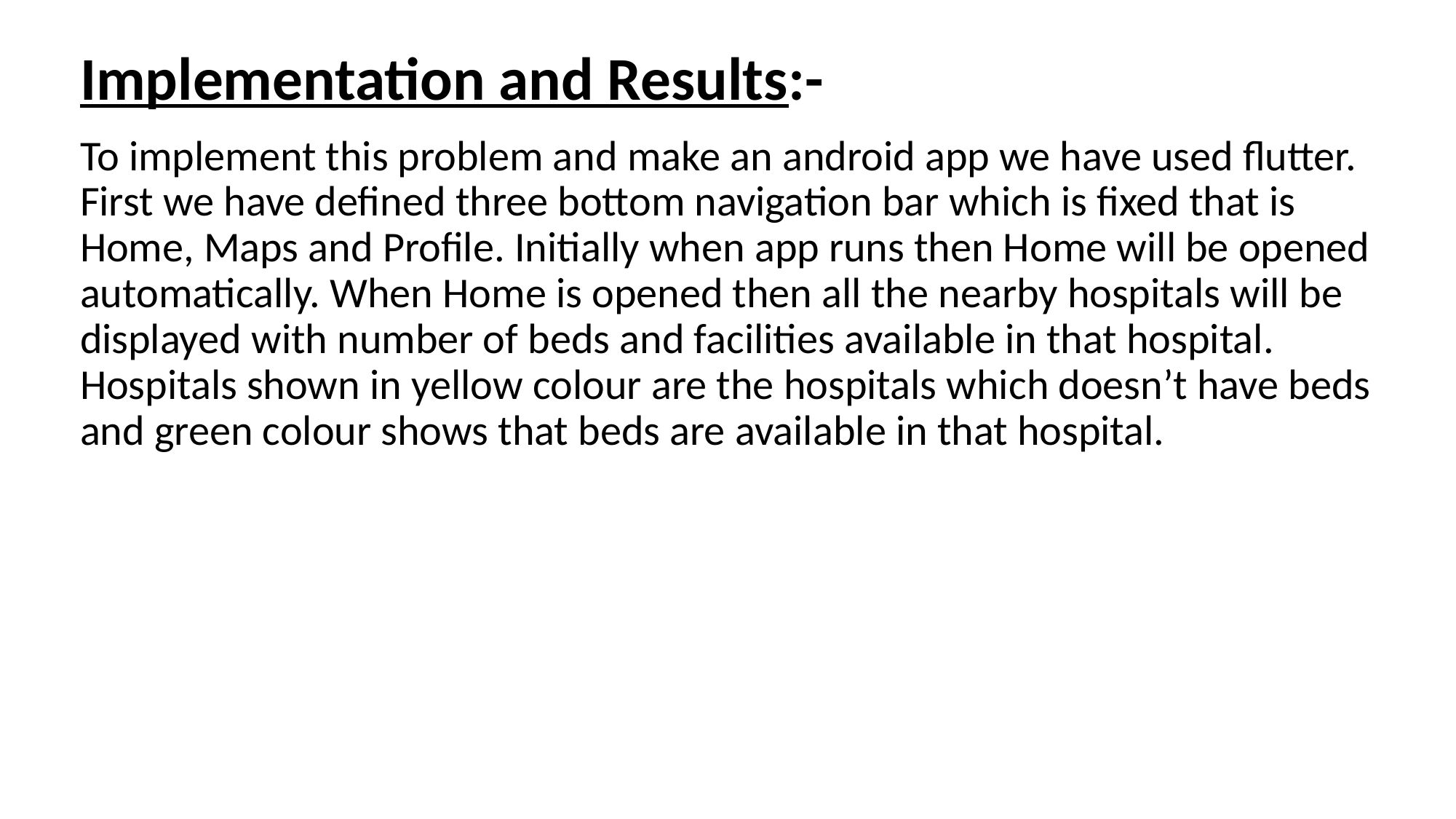

# Implementation and Results:-
To implement this problem and make an android app we have used flutter. First we have defined three bottom navigation bar which is fixed that is Home, Maps and Profile. Initially when app runs then Home will be opened automatically. When Home is opened then all the nearby hospitals will be displayed with number of beds and facilities available in that hospital. Hospitals shown in yellow colour are the hospitals which doesn’t have beds and green colour shows that beds are available in that hospital.